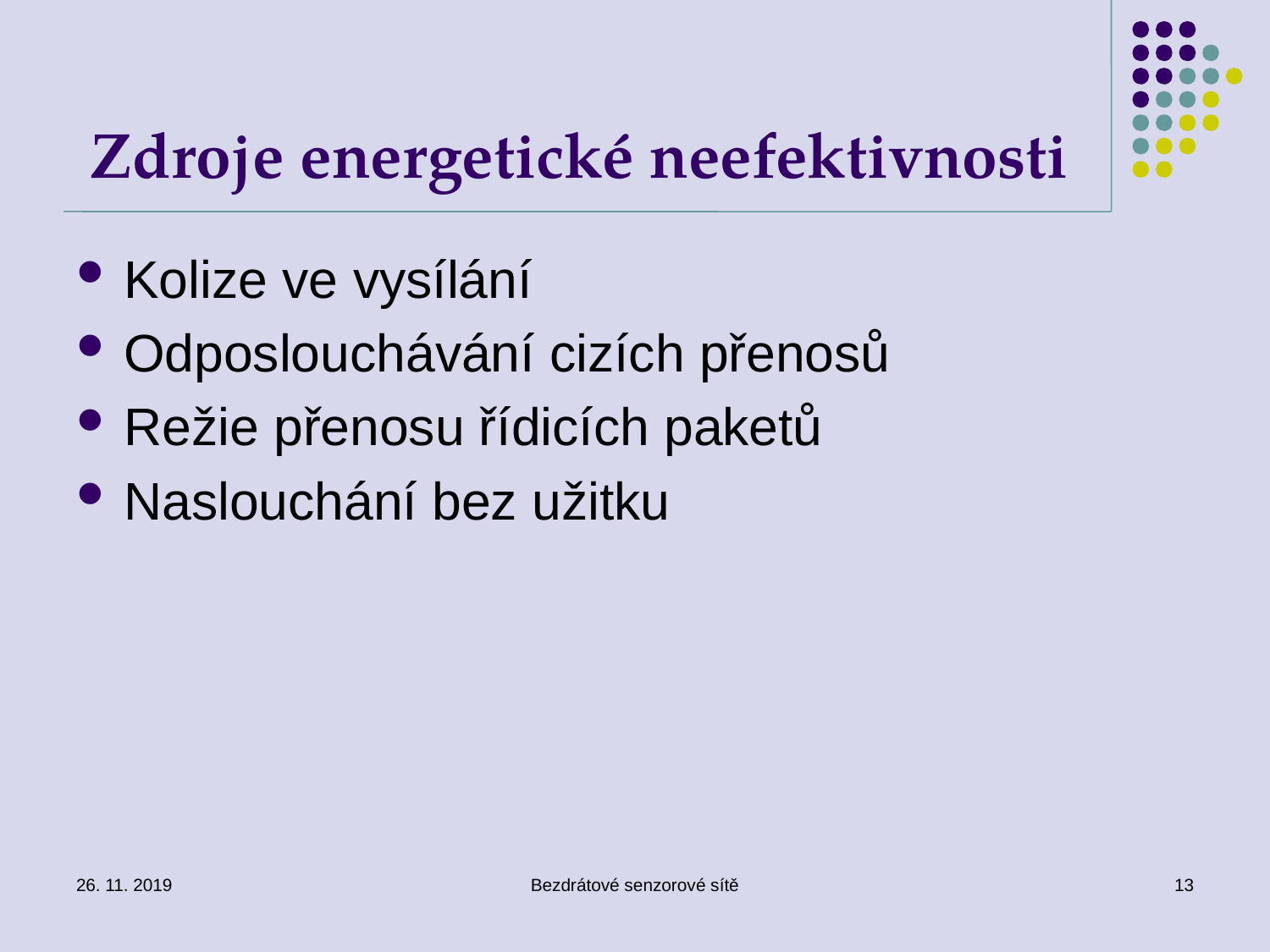

# Zdroje energetické neefektivnosti
Kolize ve vysílání
Odposlouchávání cizích přenosů
Režie přenosu řídicích paketů
Naslouchání bez užitku
26. 11. 2019
Bezdrátové senzorové sítě
13